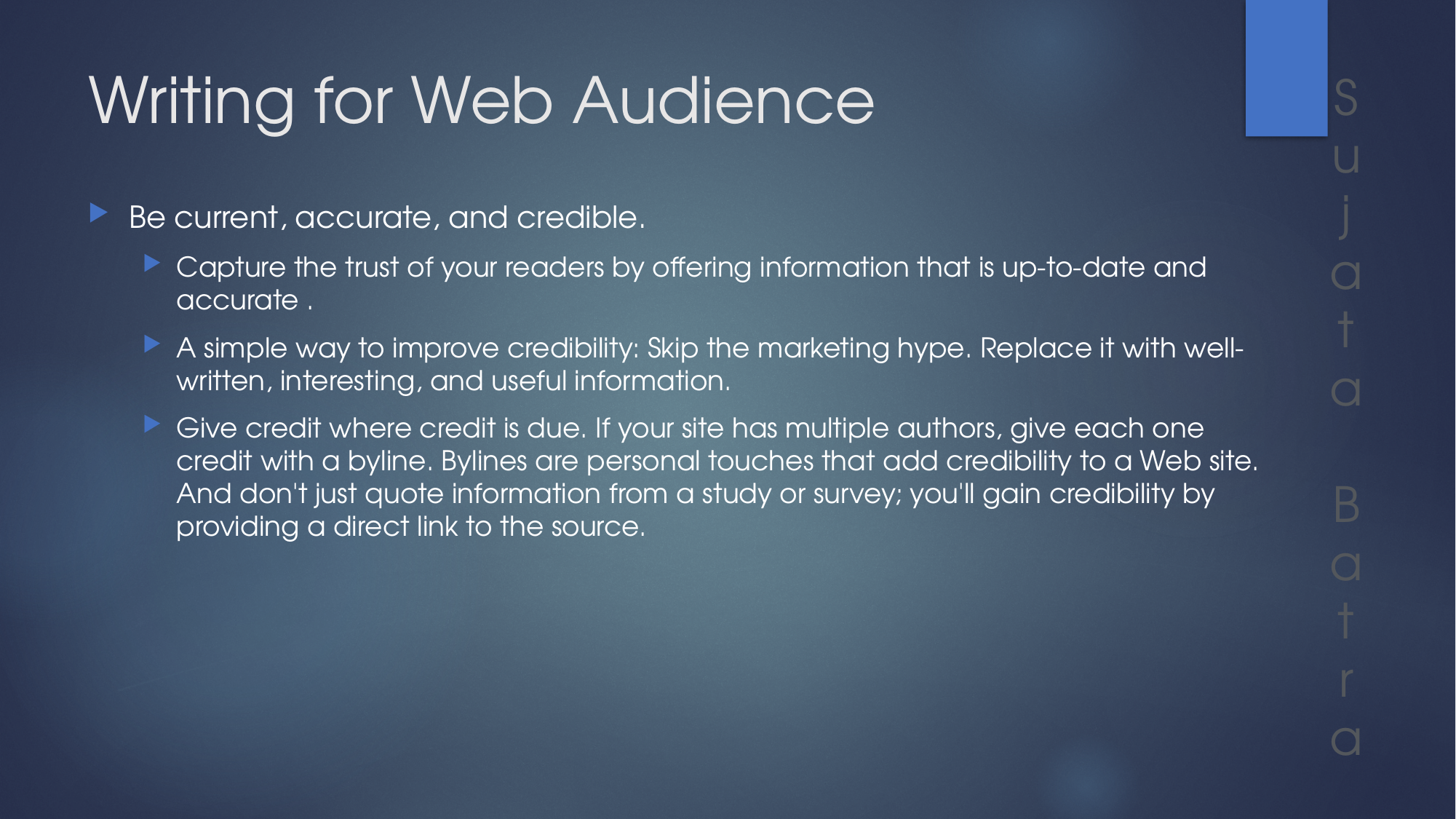

# Writing for Web Audience
Be current, accurate, and credible.
Capture the trust of your readers by offering information that is up-to-date and accurate .
A simple way to improve credibility: Skip the marketing hype. Replace it with well-written, interesting, and useful information.
Give credit where credit is due. If your site has multiple authors, give each one credit with a byline. Bylines are personal touches that add credibility to a Web site. And don't just quote information from a study or survey; you'll gain credibility by providing a direct link to the source.